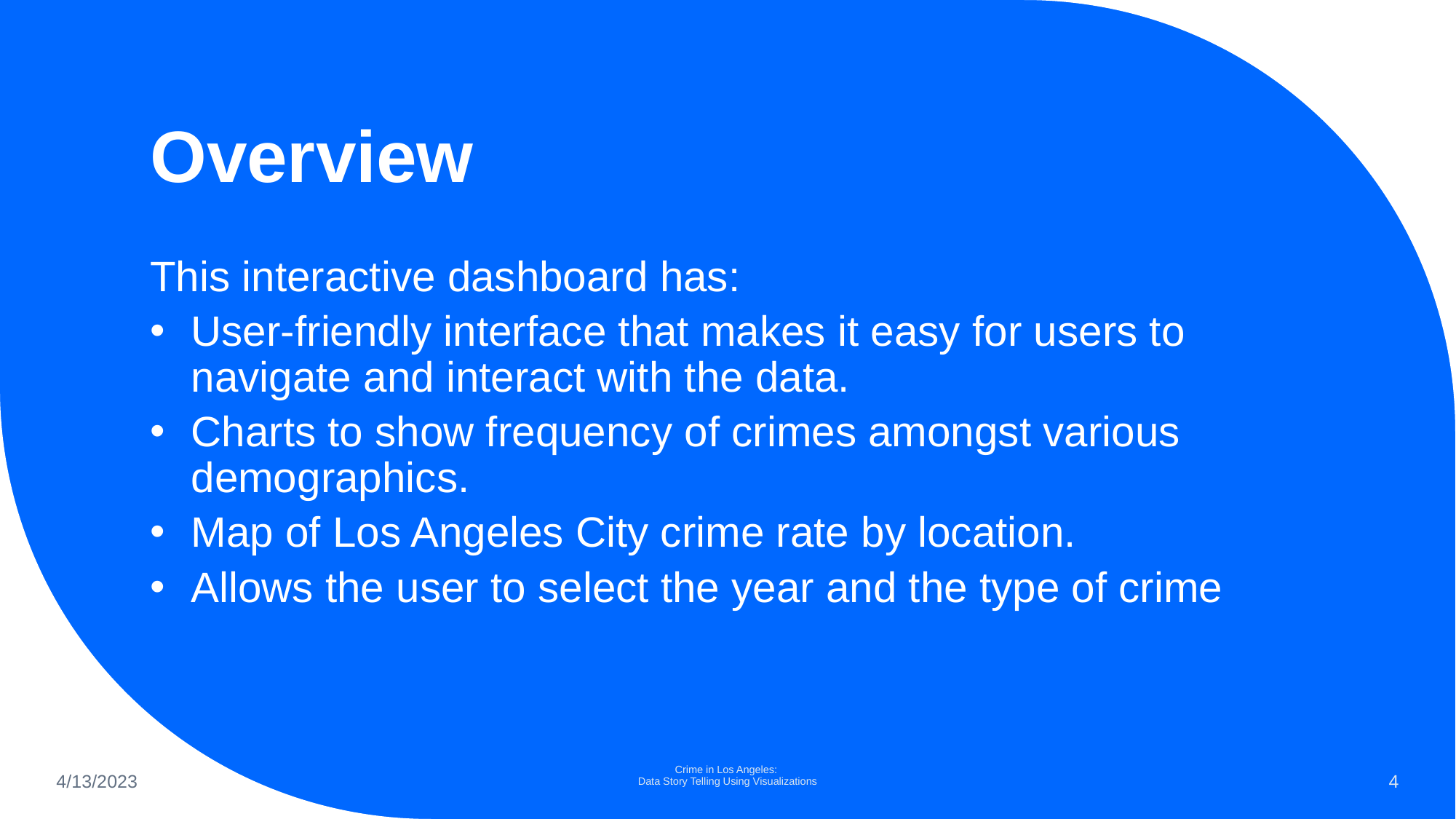

# Overview
This interactive dashboard has:
User-friendly interface that makes it easy for users to navigate and interact with the data.
Charts to show frequency of crimes amongst various demographics.
Map of Los Angeles City crime rate by location.
Allows the user to select the year and the type of crime
4/13/2023
Crime in Los Angeles:
Data Story Telling Using Visualizations

4